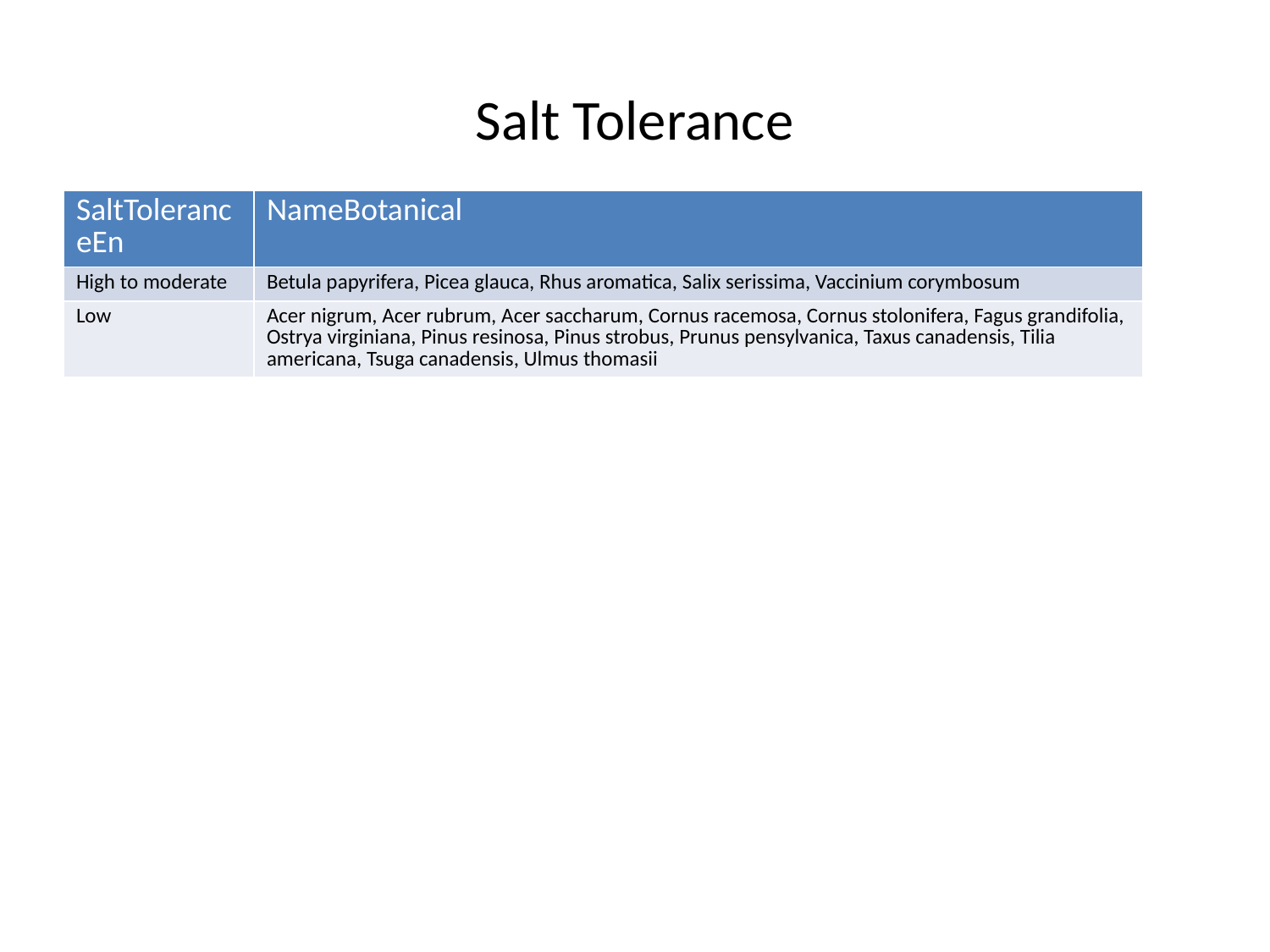

# Salt Tolerance
| SaltToleranceEn | NameBotanical |
| --- | --- |
| High to moderate | Betula papyrifera, Picea glauca, Rhus aromatica, Salix serissima, Vaccinium corymbosum |
| Low | Acer nigrum, Acer rubrum, Acer saccharum, Cornus racemosa, Cornus stolonifera, Fagus grandifolia, Ostrya virginiana, Pinus resinosa, Pinus strobus, Prunus pensylvanica, Taxus canadensis, Tilia americana, Tsuga canadensis, Ulmus thomasii |